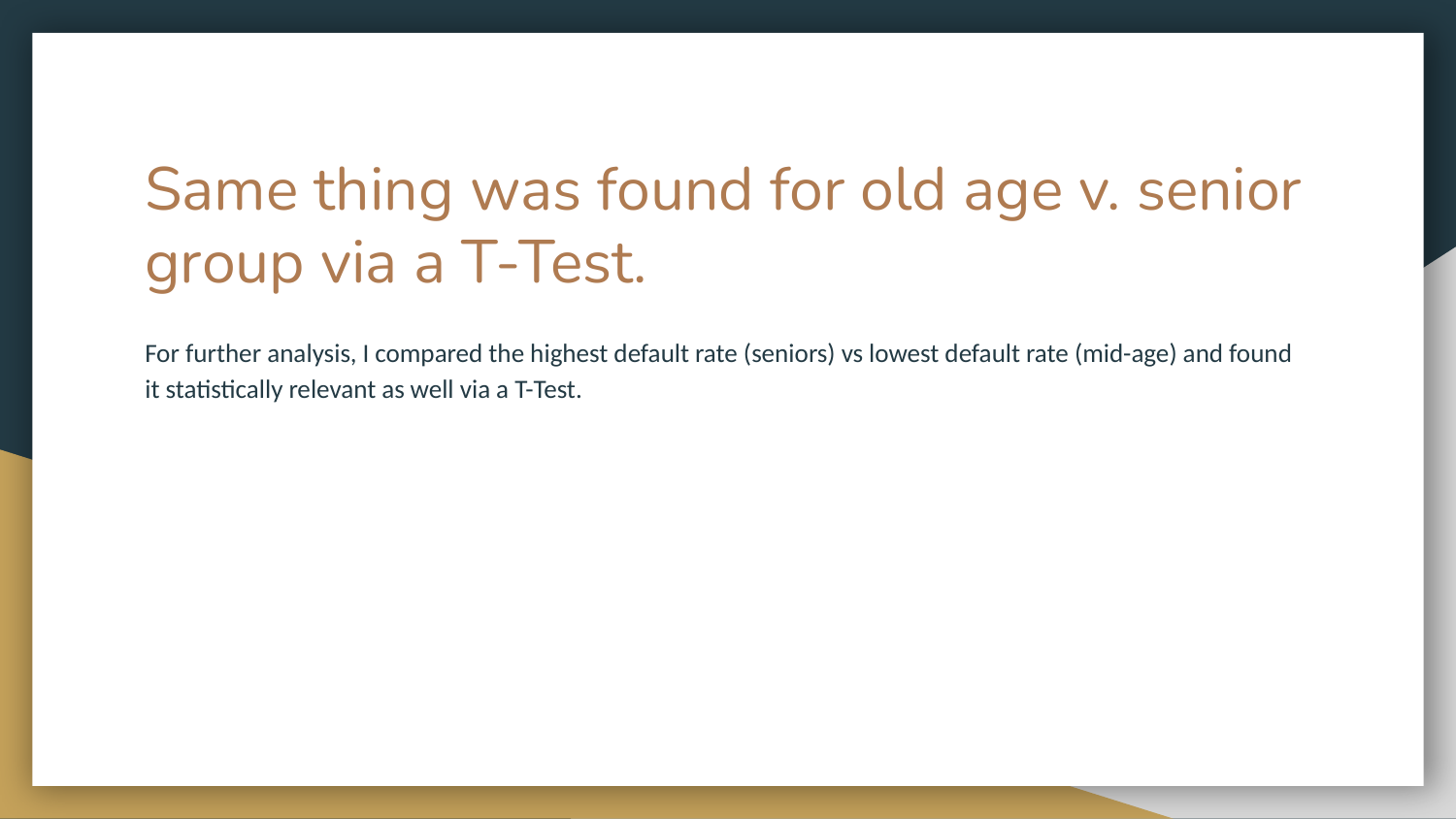

# Same thing was found for old age v. senior group via a T-Test.
For further analysis, I compared the highest default rate (seniors) vs lowest default rate (mid-age) and found it statistically relevant as well via a T-Test.